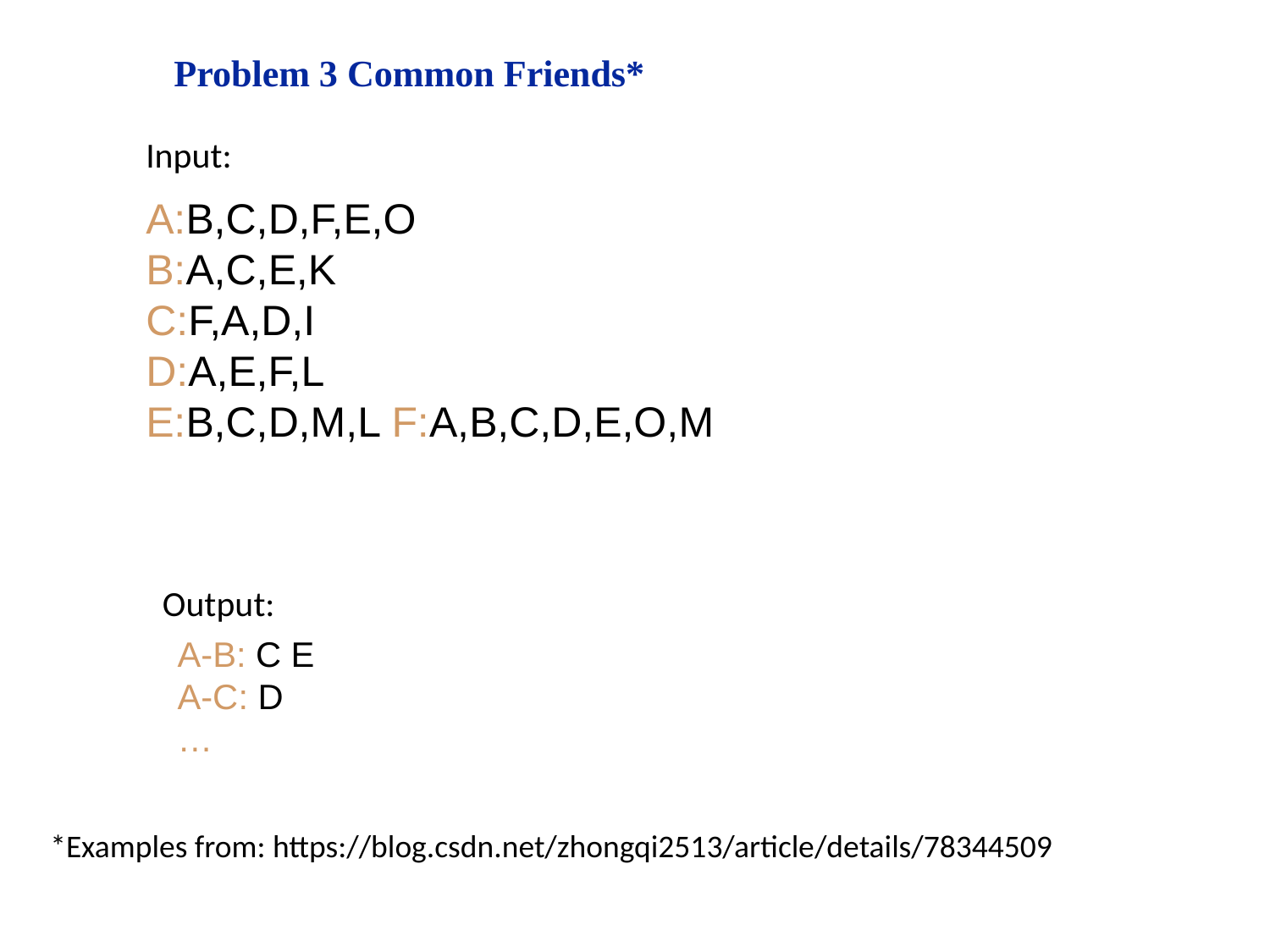

Problem 3 Common Friends*
Input:
A:B,C,D,F,E,O
B:A,C,E,K
C:F,A,D,I
D:A,E,F,L
E:B,C,D,M,L F:A,B,C,D,E,O,M
Output:
A-B: C E
A-C: D
…
*Examples from: https://blog.csdn.net/zhongqi2513/article/details/78344509